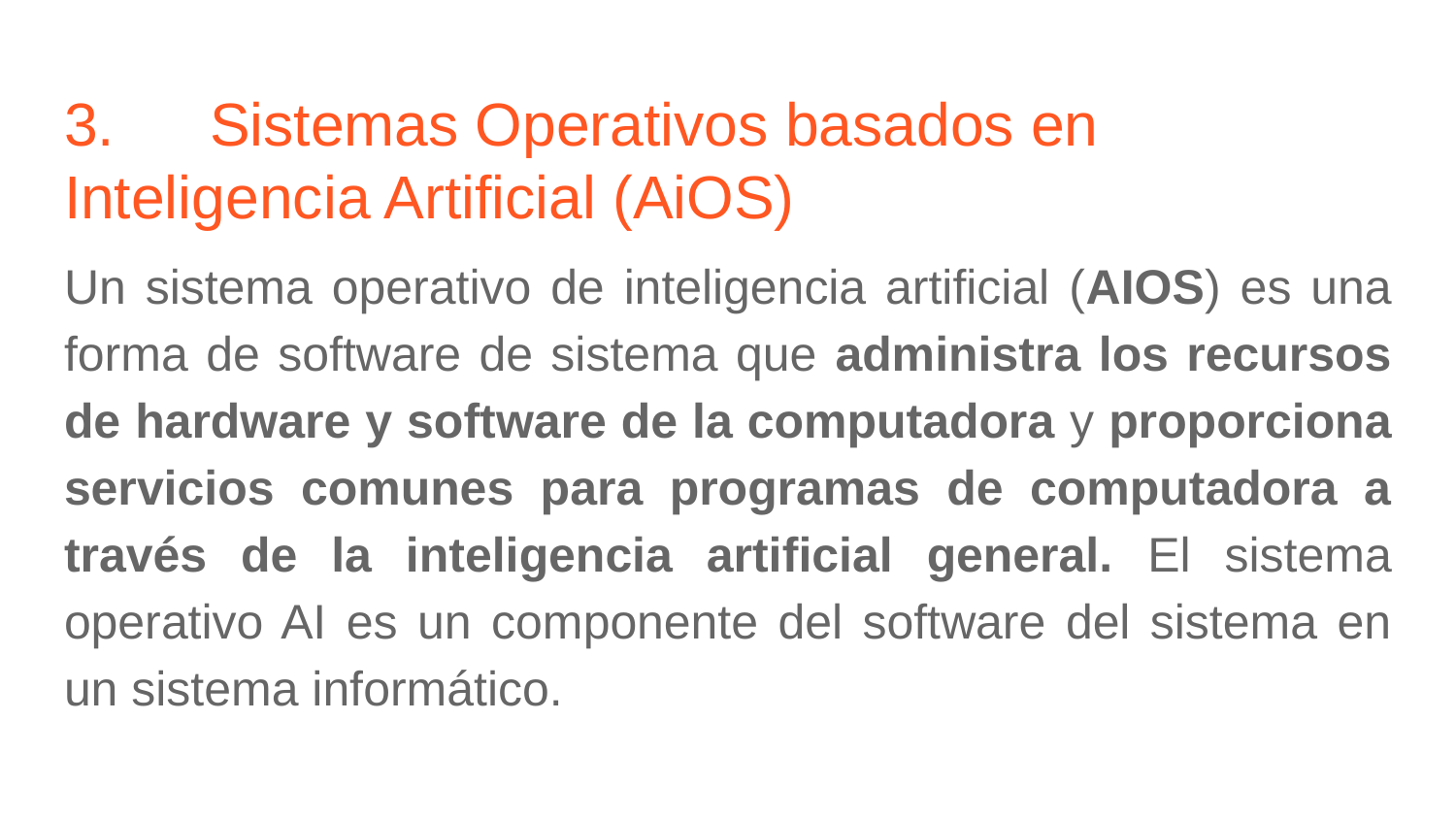

# 3.	Sistemas Operativos basados en Inteligencia Artificial (AiOS)
Un sistema operativo de inteligencia artificial (AIOS) es una forma de software de sistema que administra los recursos de hardware y software de la computadora y proporciona servicios comunes para programas de computadora a través de la inteligencia artificial general. El sistema operativo AI es un componente del software del sistema en un sistema informático.